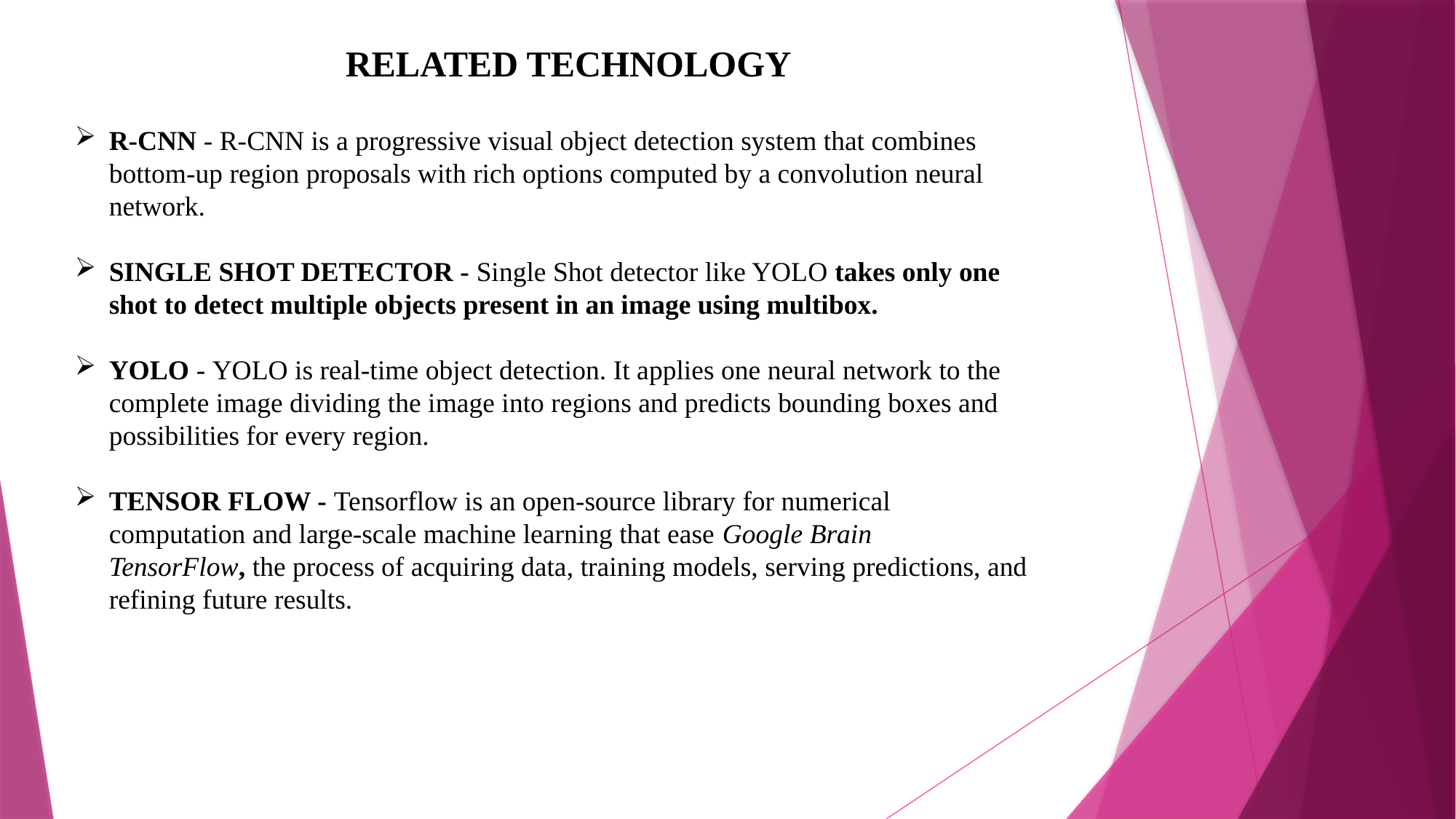

RELATED TECHNOLOGY

R-CNN - R-CNN is a progressive visual object detection system that combines bottom-up region proposals with rich options computed by a convolution neural network.

SINGLE SHOT DETECTOR - Single Shot detector like YOLO takes only one shot to detect multiple objects present in an image using multibox.

YOLO - YOLO is real-time object detection. It applies one neural network to the complete image dividing the image into regions and predicts bounding boxes and possibilities for every region.

TENSOR FLOW - Tensorflow is an open-source library for numerical computation and large-scale machine learning that ease Google Brain TensorFlow, the process of acquiring data, training models, serving predictions, and refining future results.